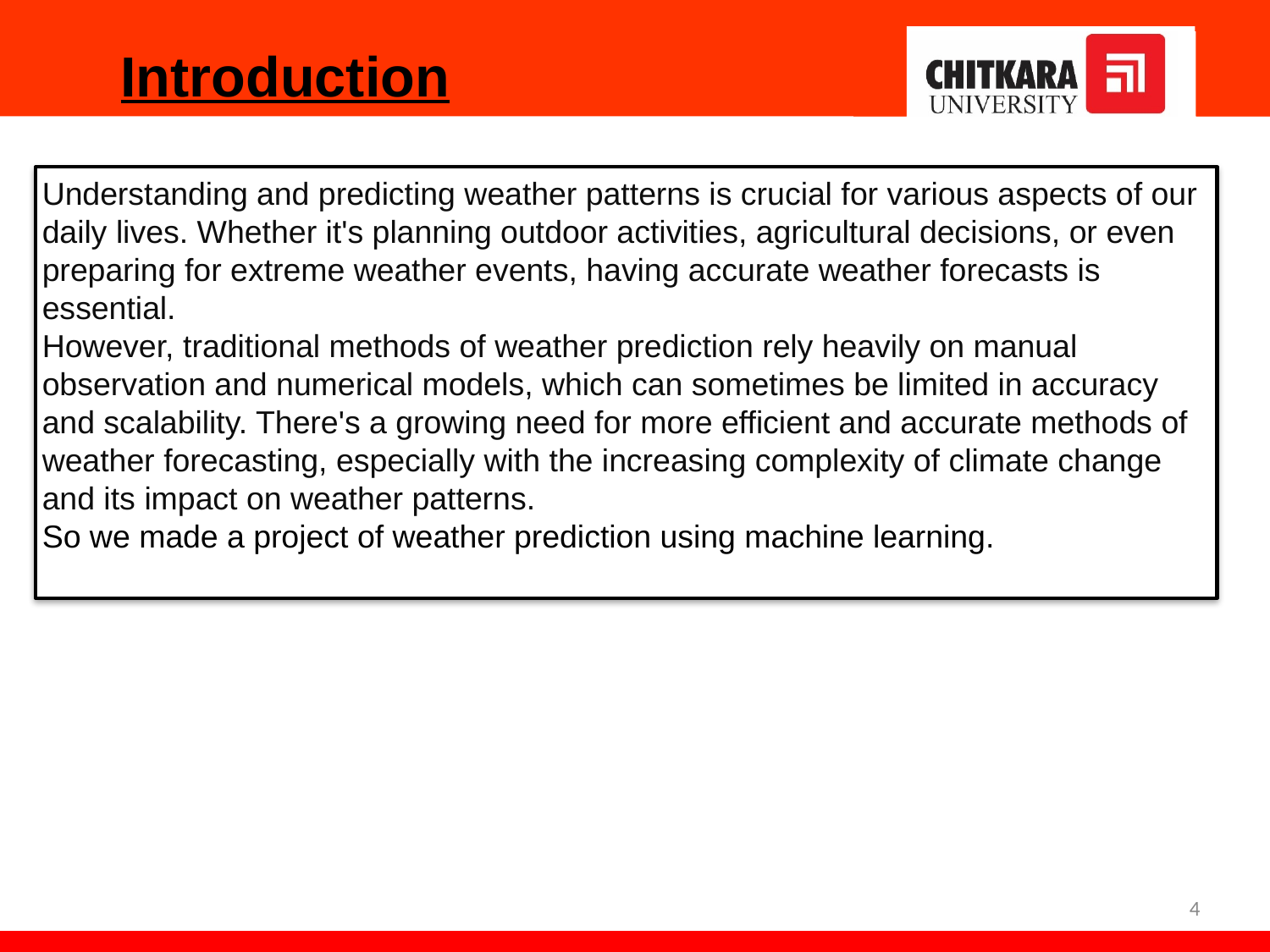

# Introduction
Understanding and predicting weather patterns is crucial for various aspects of our daily lives. Whether it's planning outdoor activities, agricultural decisions, or even preparing for extreme weather events, having accurate weather forecasts is essential.
However, traditional methods of weather prediction rely heavily on manual observation and numerical models, which can sometimes be limited in accuracy and scalability. There's a growing need for more efficient and accurate methods of weather forecasting, especially with the increasing complexity of climate change and its impact on weather patterns.
So we made a project of weather prediction using machine learning.
"In an era inundated with information from various sources, the proliferation of fake news has emerged as a critical challenge undermining the integrity of public discourse and decision-making processes. To address this pressing issue, our fake news detection program leverages advanced technologies and methodologies to identify, verify, and combat misinformation circulating across digital platforms. By combining cutting-edge algorithms, machine learning techniques, and collaborative efforts with reputable fact-checking organizations, our program aims to empower users with the tools and knowledge necessary to discern credible information from deceptive content. Through a multifaceted approach encompassing detection, verification, education, and prevention, we endeavor to safeguard the integrity of news dissemination and promote informed civic engagement in the digital age."

4